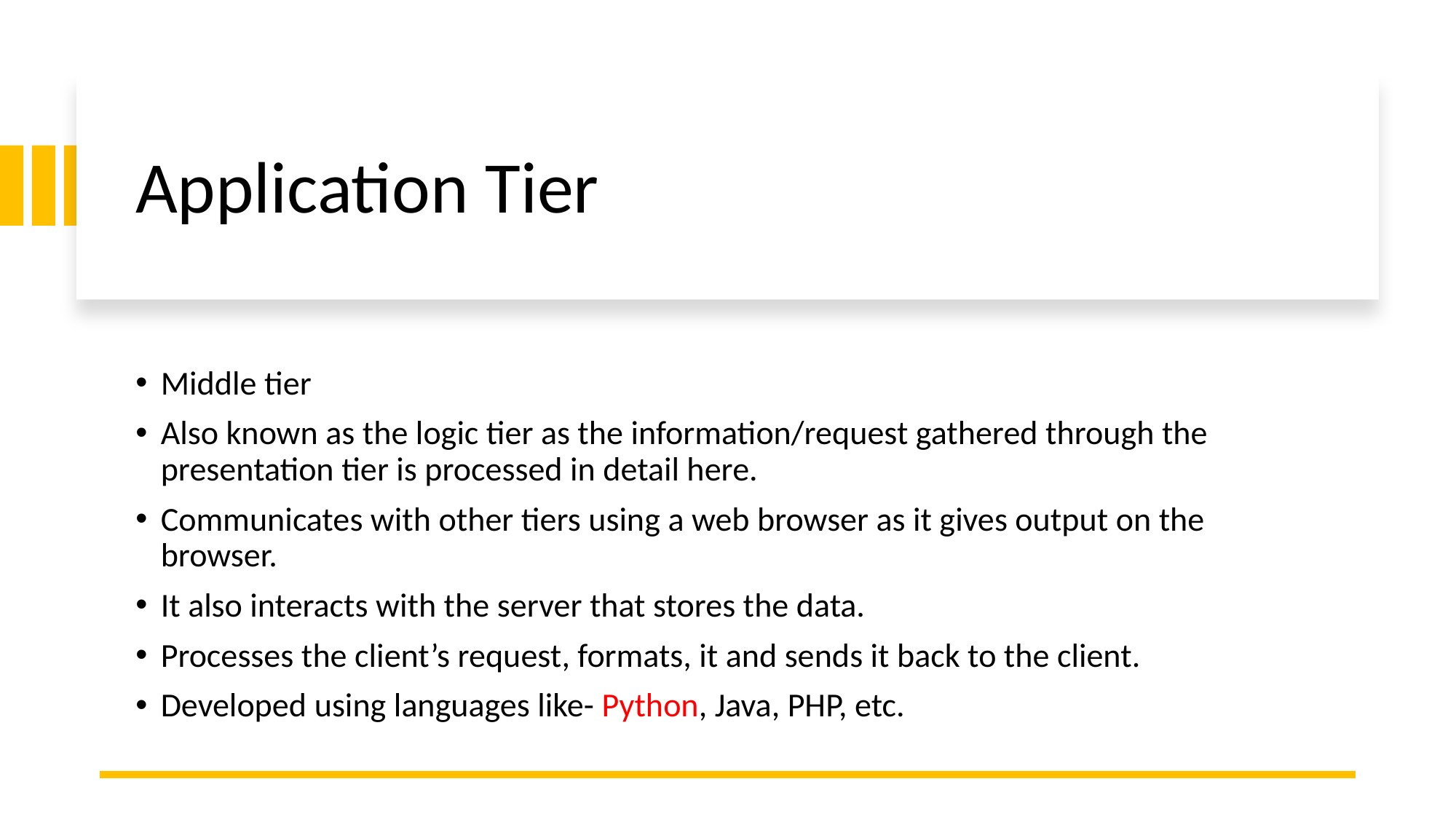

# Application Tier

Middle tier
Also known as the logic tier as the information/request gathered through the presentation tier is processed in detail here.
Communicates with other tiers using a web browser as it gives output on the browser.
It also interacts with the server that stores the data.
Processes the client’s request, formats, it and sends it back to the client.
Developed using languages like- Python, Java, PHP, etc.